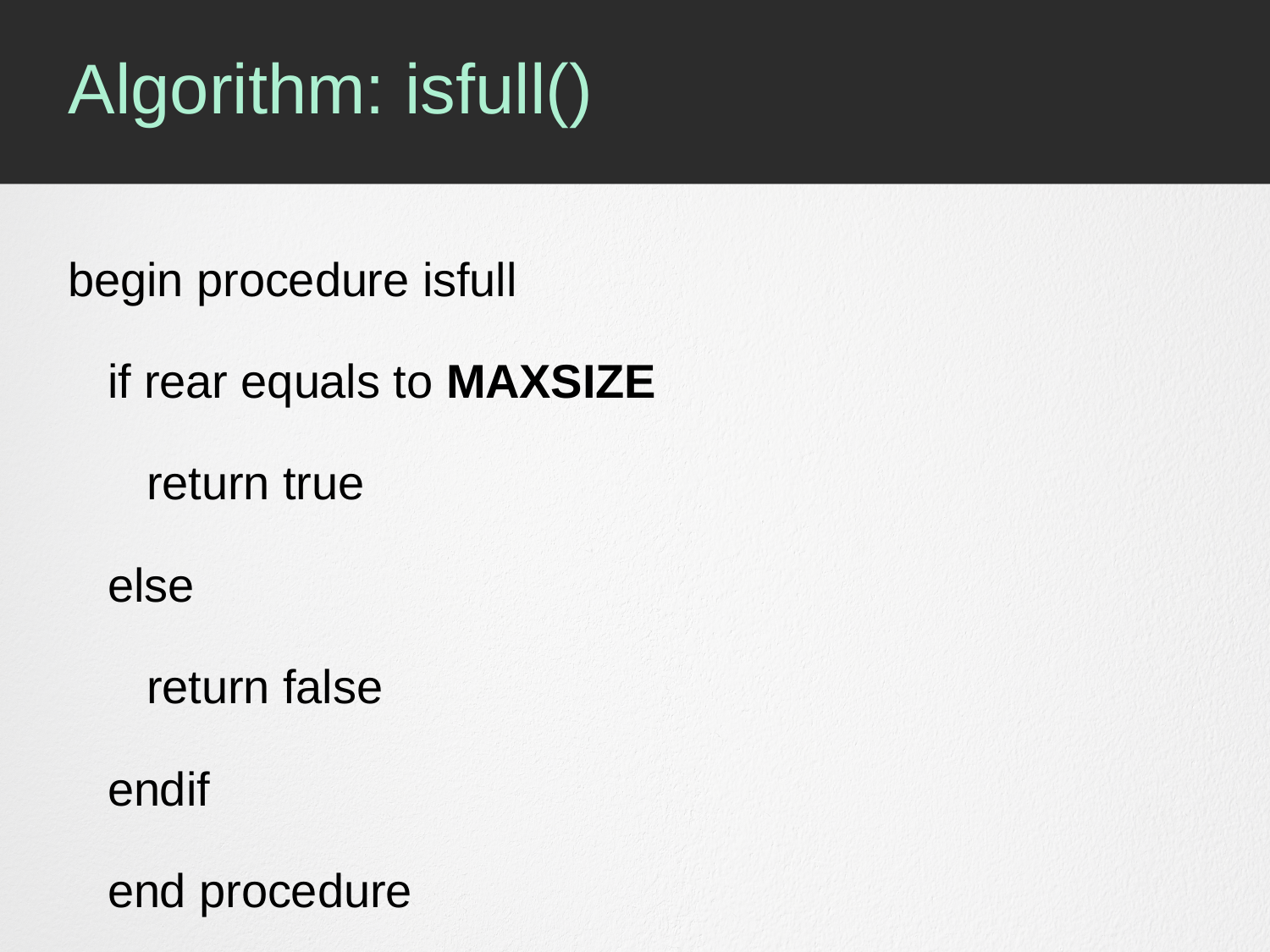

# Algorithm: isfull()
begin procedure isfull
   if rear equals to MAXSIZE
      return true
   else
      return false
   endif
   end procedure